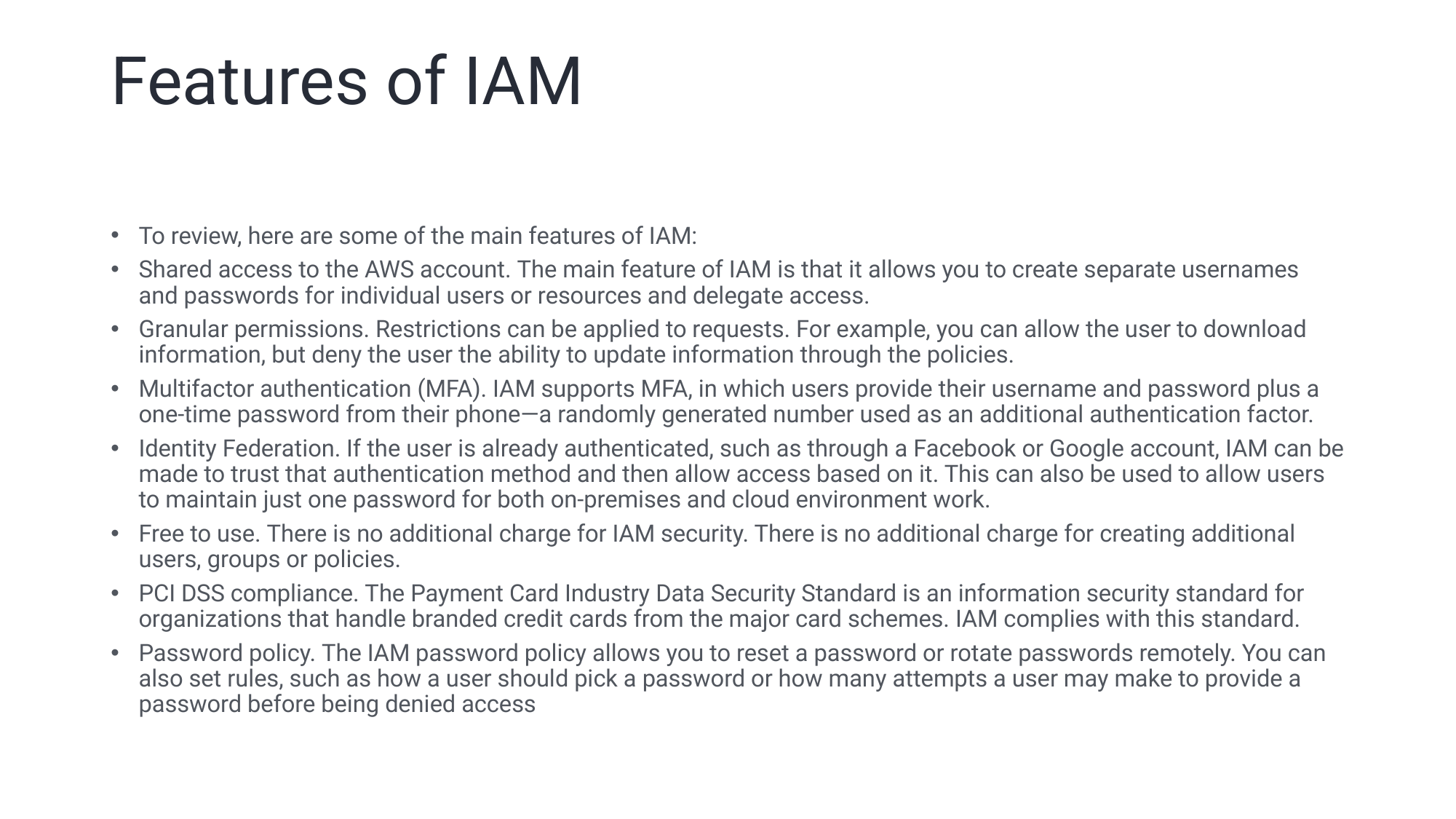

# Features of IAM
To review, here are some of the main features of IAM:
Shared access to the AWS account. The main feature of IAM is that it allows you to create separate usernames and passwords for individual users or resources and delegate access.
Granular permissions. Restrictions can be applied to requests. For example, you can allow the user to download information, but deny the user the ability to update information through the policies.
Multifactor authentication (MFA). IAM supports MFA, in which users provide their username and password plus a one-time password from their phone—a randomly generated number used as an additional authentication factor.
Identity Federation. If the user is already authenticated, such as through a Facebook or Google account, IAM can be made to trust that authentication method and then allow access based on it. This can also be used to allow users to maintain just one password for both on-premises and cloud environment work.
Free to use. There is no additional charge for IAM security. There is no additional charge for creating additional users, groups or policies.
PCI DSS compliance. The Payment Card Industry Data Security Standard is an information security standard for organizations that handle branded credit cards from the major card schemes. IAM complies with this standard.
Password policy. The IAM password policy allows you to reset a password or rotate passwords remotely. You can also set rules, such as how a user should pick a password or how many attempts a user may make to provide a password before being denied access